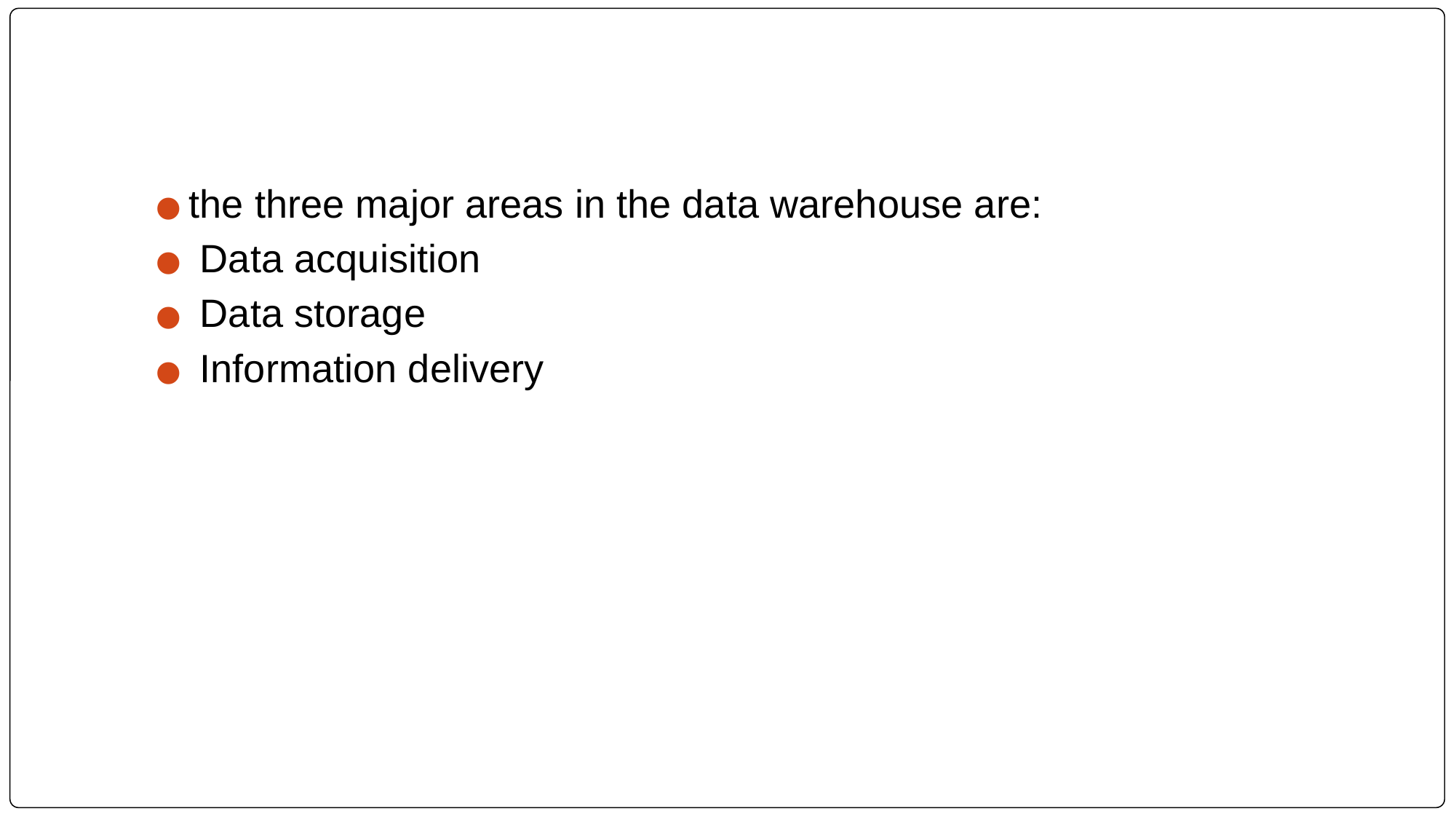

#
the three major areas in the data warehouse are:
 Data acquisition
 Data storage
 Information delivery